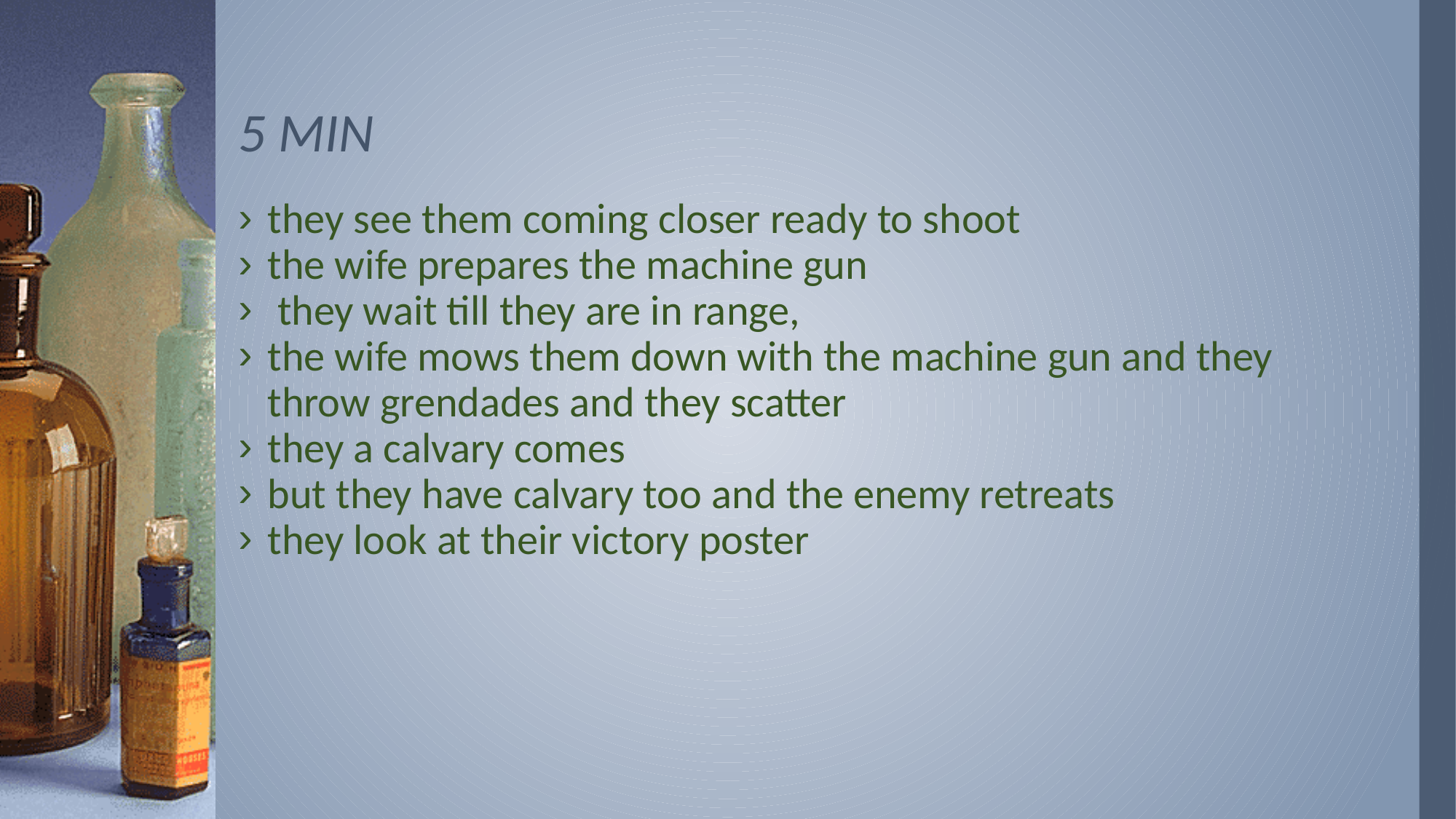

# 5 MIN
they see them coming closer ready to shoot
the wife prepares the machine gun
 they wait till they are in range,
the wife mows them down with the machine gun and they throw grendades and they scatter
they a calvary comes
but they have calvary too and the enemy retreats
they look at their victory poster